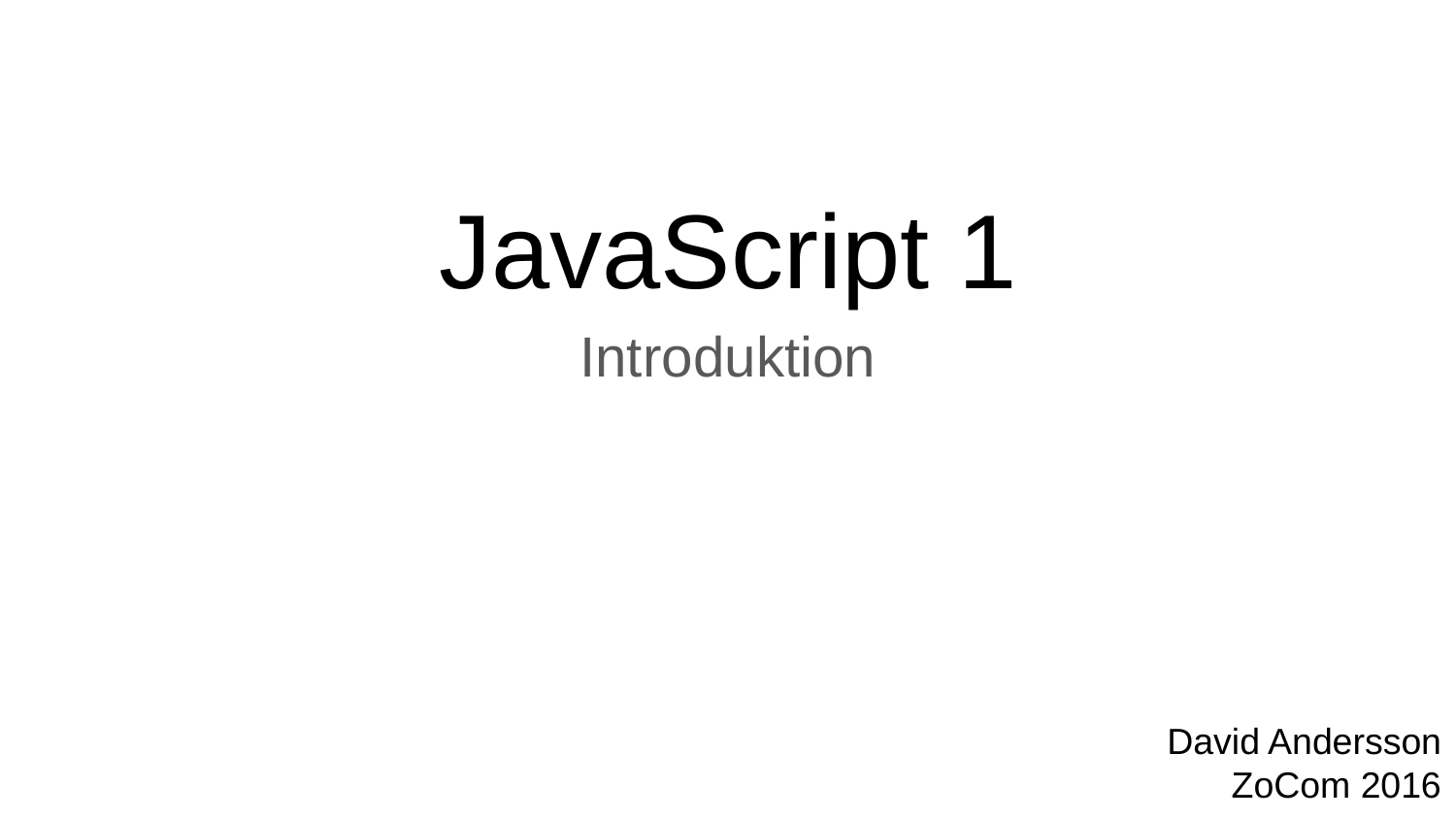

# JavaScript 1
Introduktion
David Andersson
ZoCom 2016